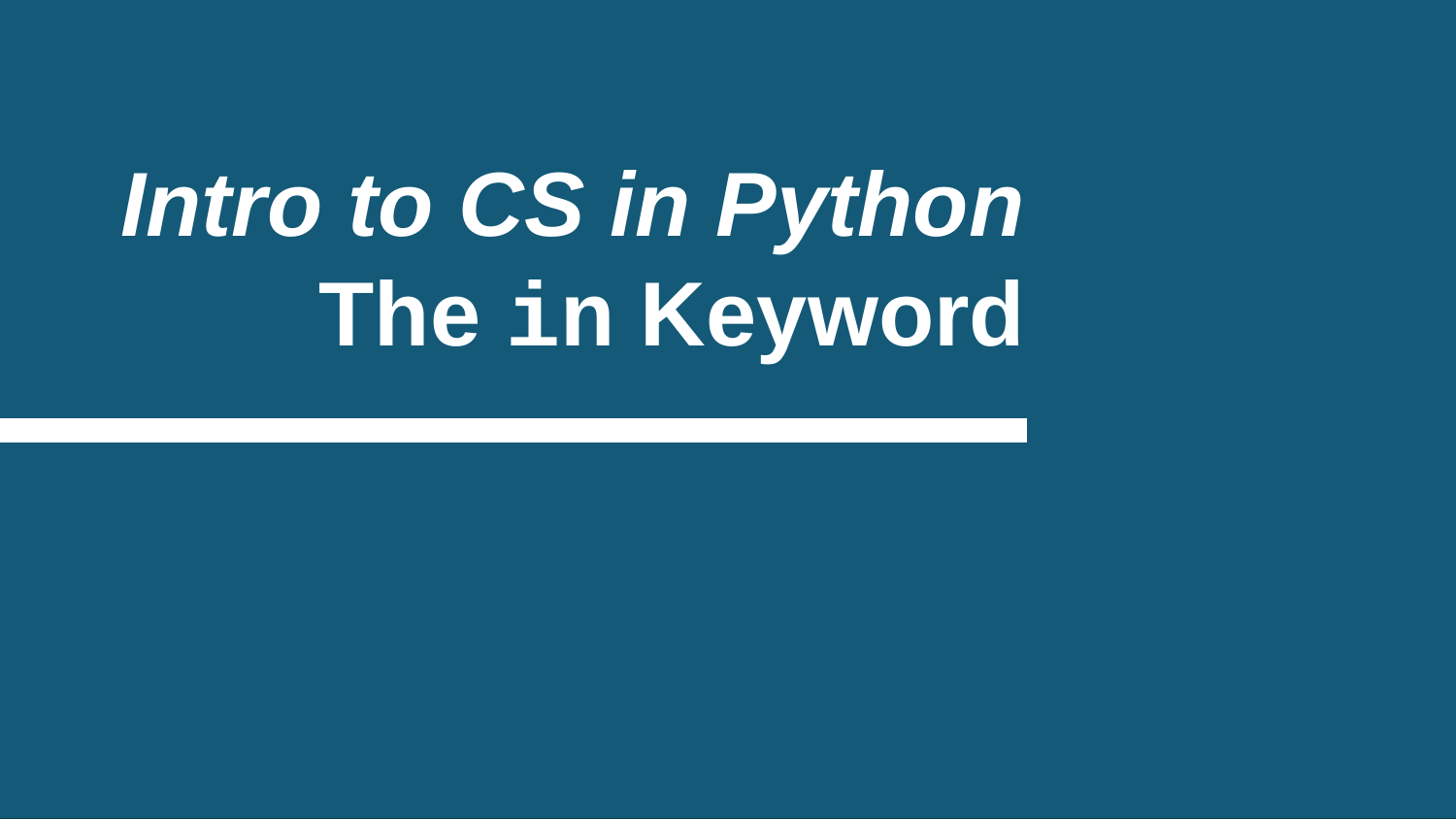

# Intro to CS in Python
The in Keyword